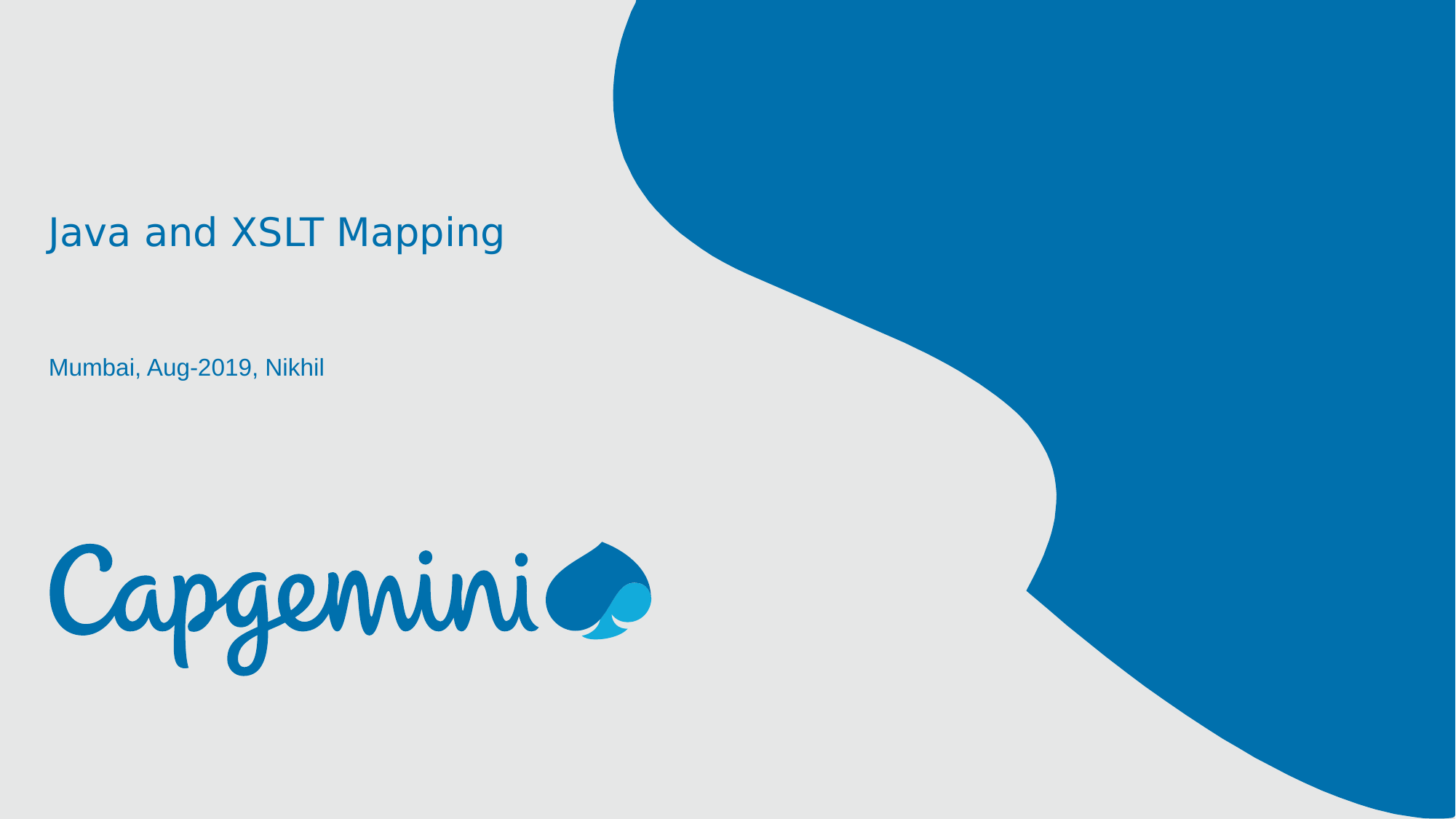

# Java and XSLT Mapping
Mumbai, Aug-2019, Nikhil